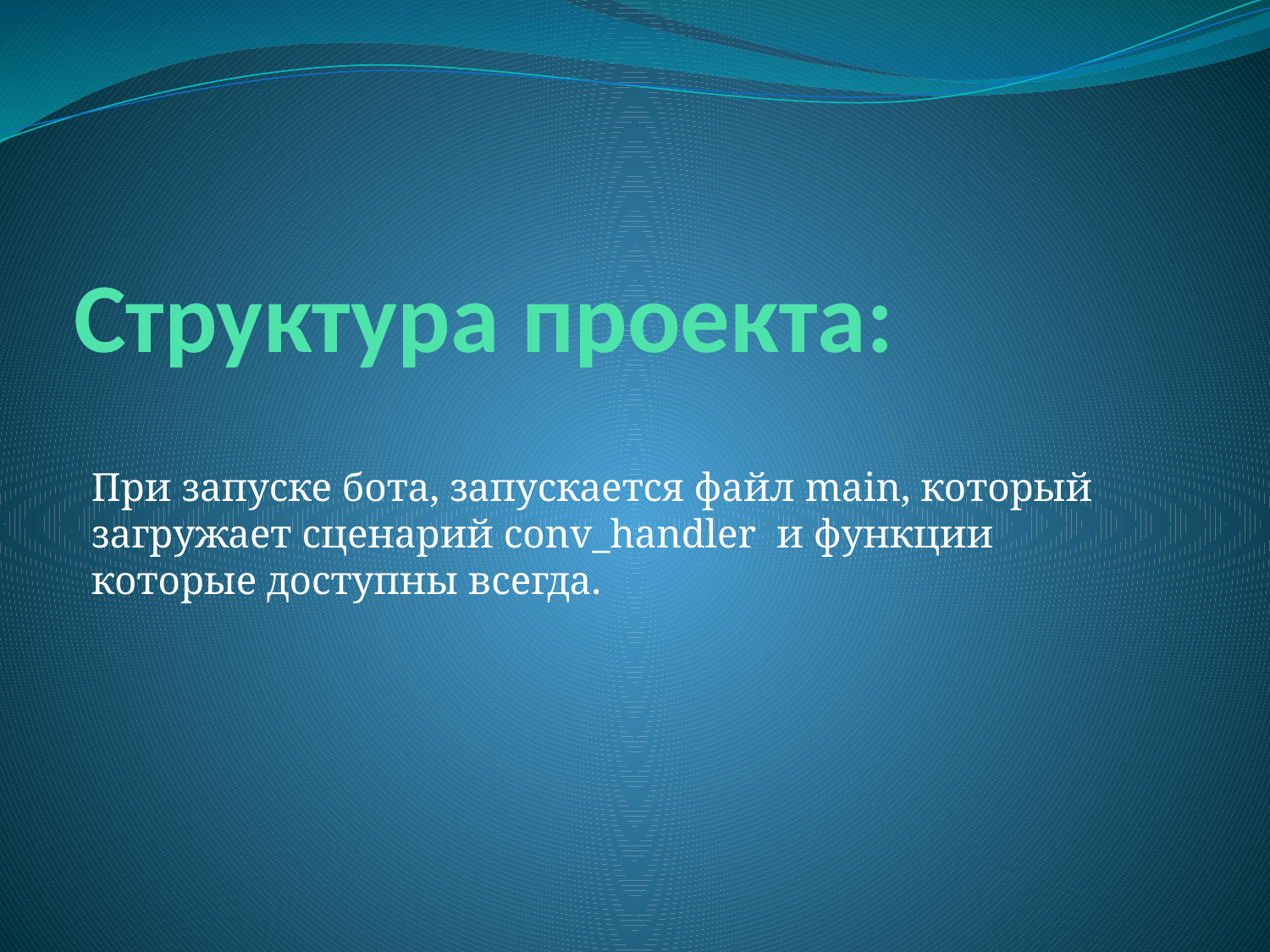

# Структура проекта:
При запуске бота, запускается файл main, который загружает сценарий conv_handler  и функции которые доступны всегда.